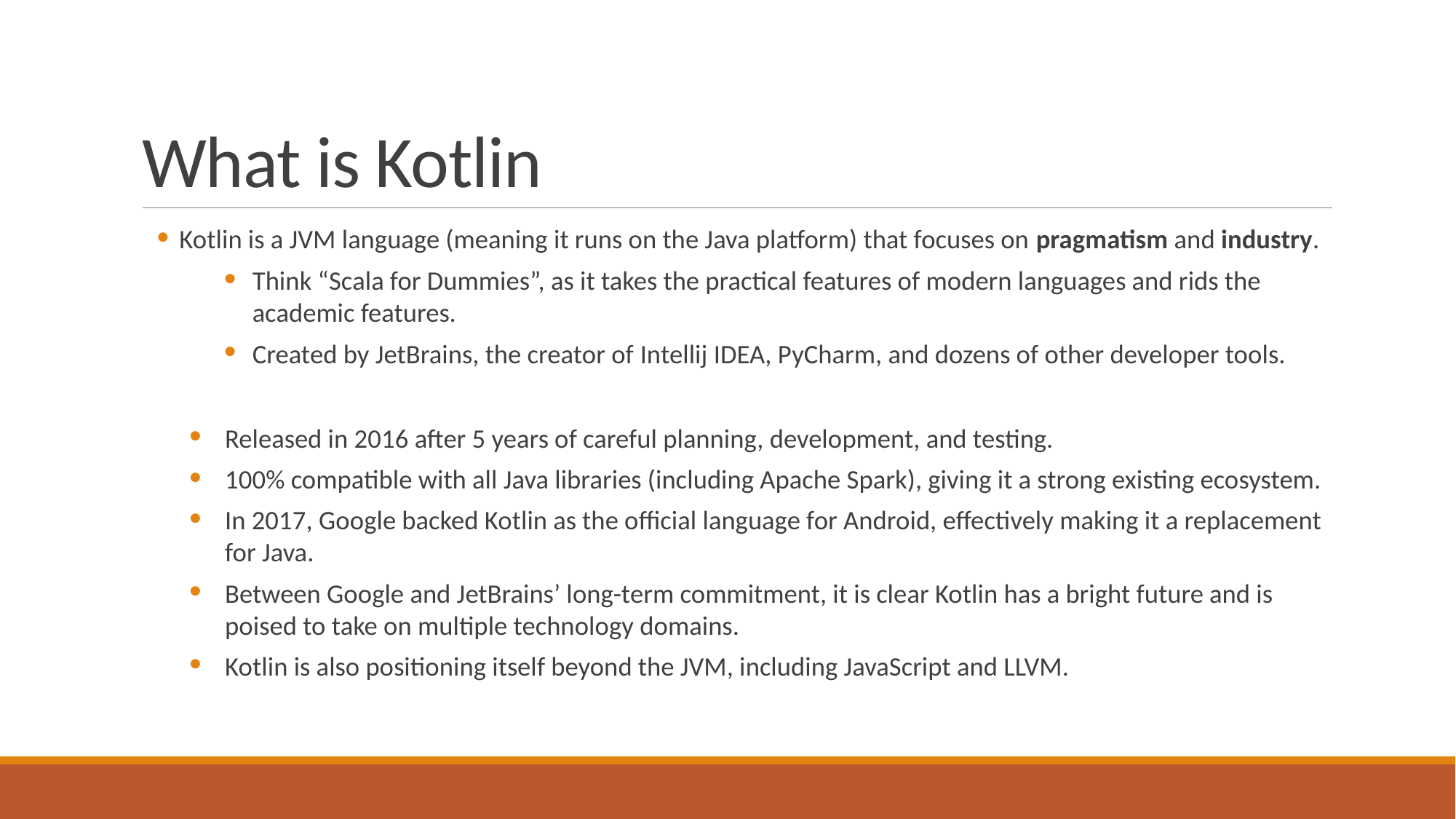

# What is Kotlin
Kotlin is a JVM language (meaning it runs on the Java platform) that focuses on pragmatism and industry.
Think “Scala for Dummies”, as it takes the practical features of modern languages and rids the academic features.
Created by JetBrains, the creator of Intellij IDEA, PyCharm, and dozens of other developer tools.

Released in 2016 after 5 years of careful planning, development, and testing.
100% compatible with all Java libraries (including Apache Spark), giving it a strong existing ecosystem.
In 2017, Google backed Kotlin as the official language for Android, effectively making it a replacement for Java.
Between Google and JetBrains’ long-term commitment, it is clear Kotlin has a bright future and is poised to take on multiple technology domains.
Kotlin is also positioning itself beyond the JVM, including JavaScript and LLVM.